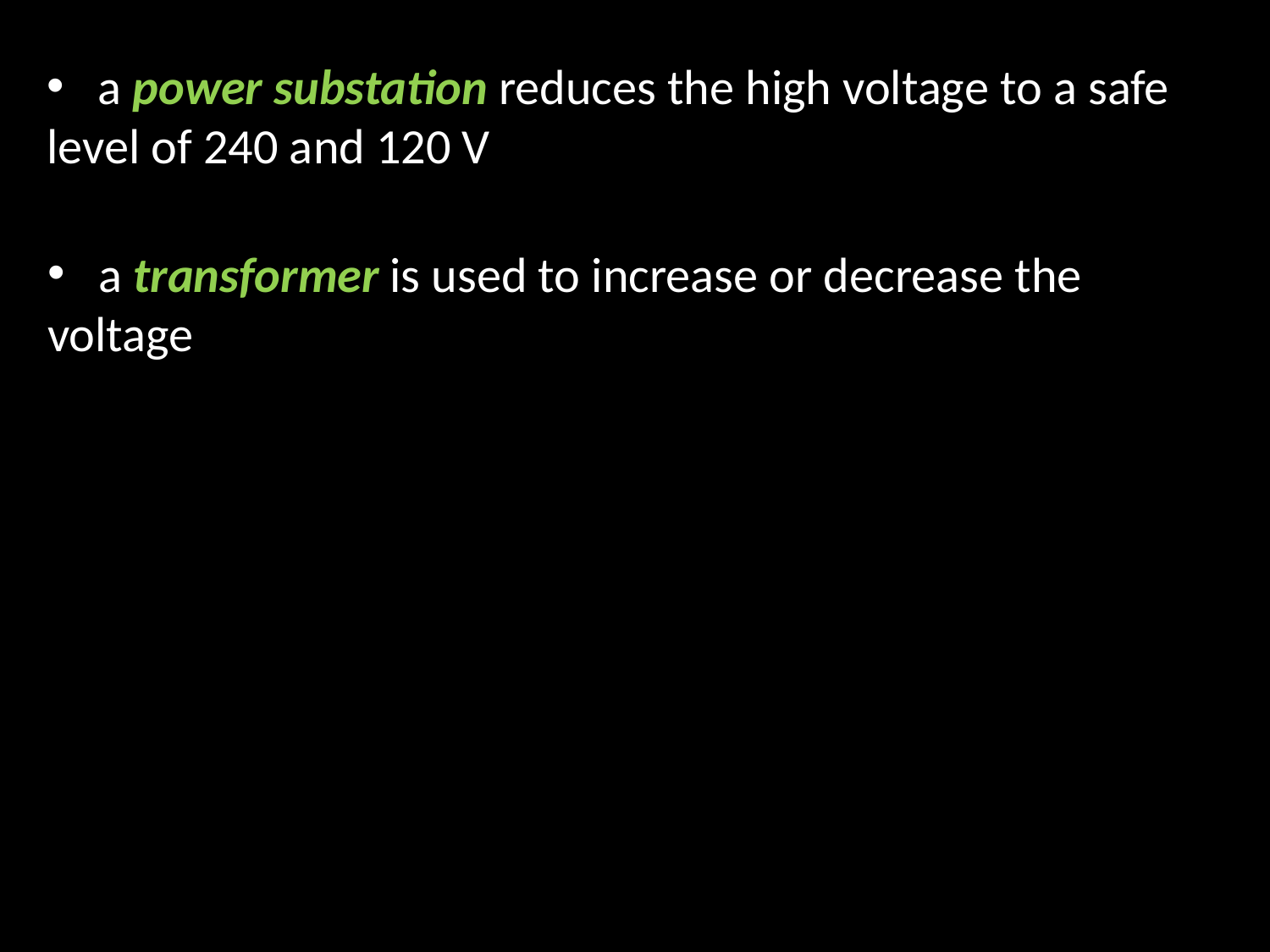

a power substation reduces the high voltage to a safe level of 240 and 120 V
   a transformer is used to increase or decrease the voltage